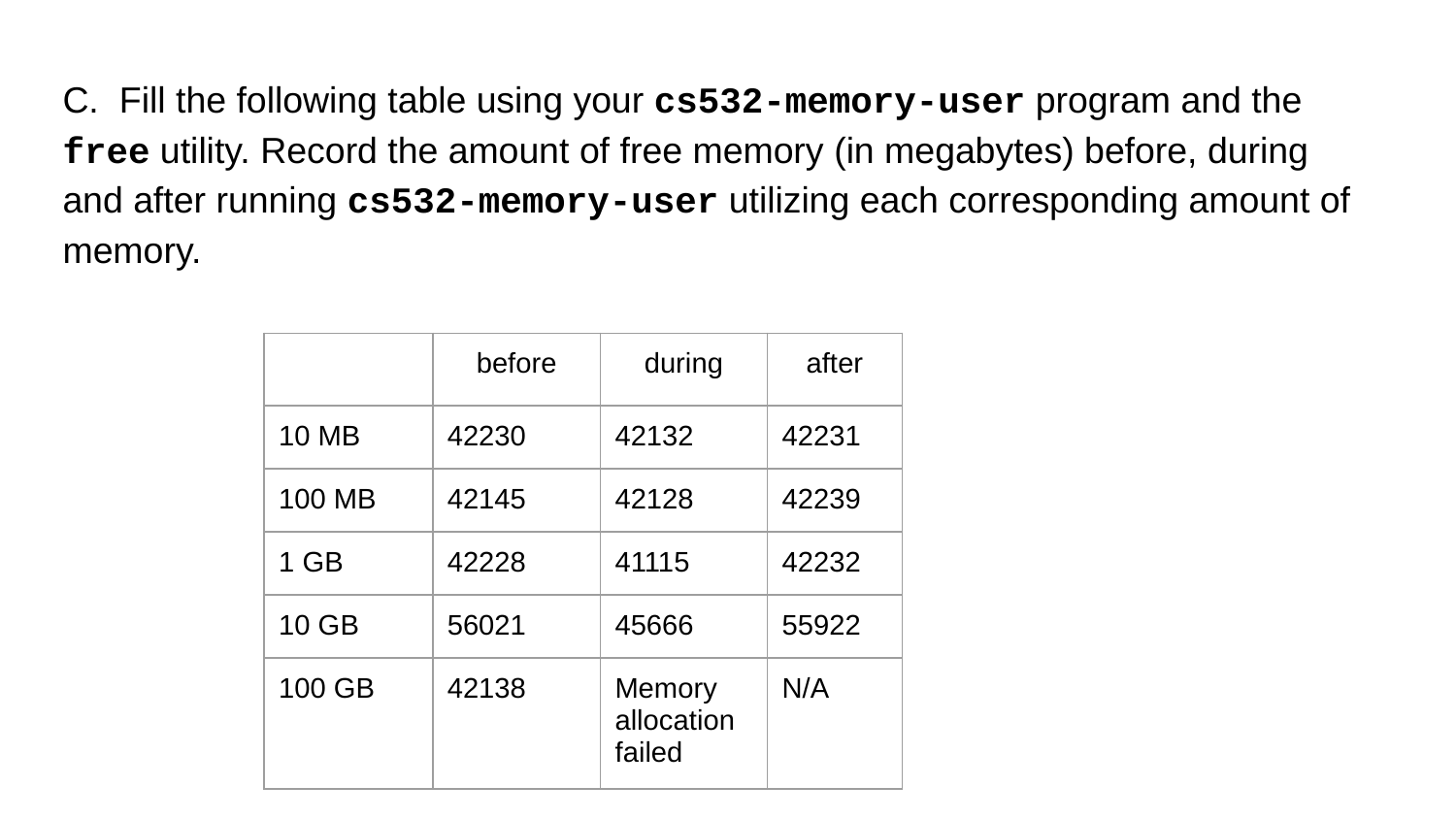

C.  Fill the following table using your cs532-memory-user program and the free utility. Record the amount of free memory (in megabytes) before, during and after running cs532-memory-user utilizing each corresponding amount of memory.
|  | before | during | after |
| --- | --- | --- | --- |
| 10 MB | 42230 | 42132 | 42231 |
| 100 MB | 42145 | 42128 | 42239 |
| 1 GB | 42228 | 41115 | 42232 |
| 10 GB | 56021 | 45666 | 55922 |
| 100 GB | 42138 | Memory allocation failed | N/A |